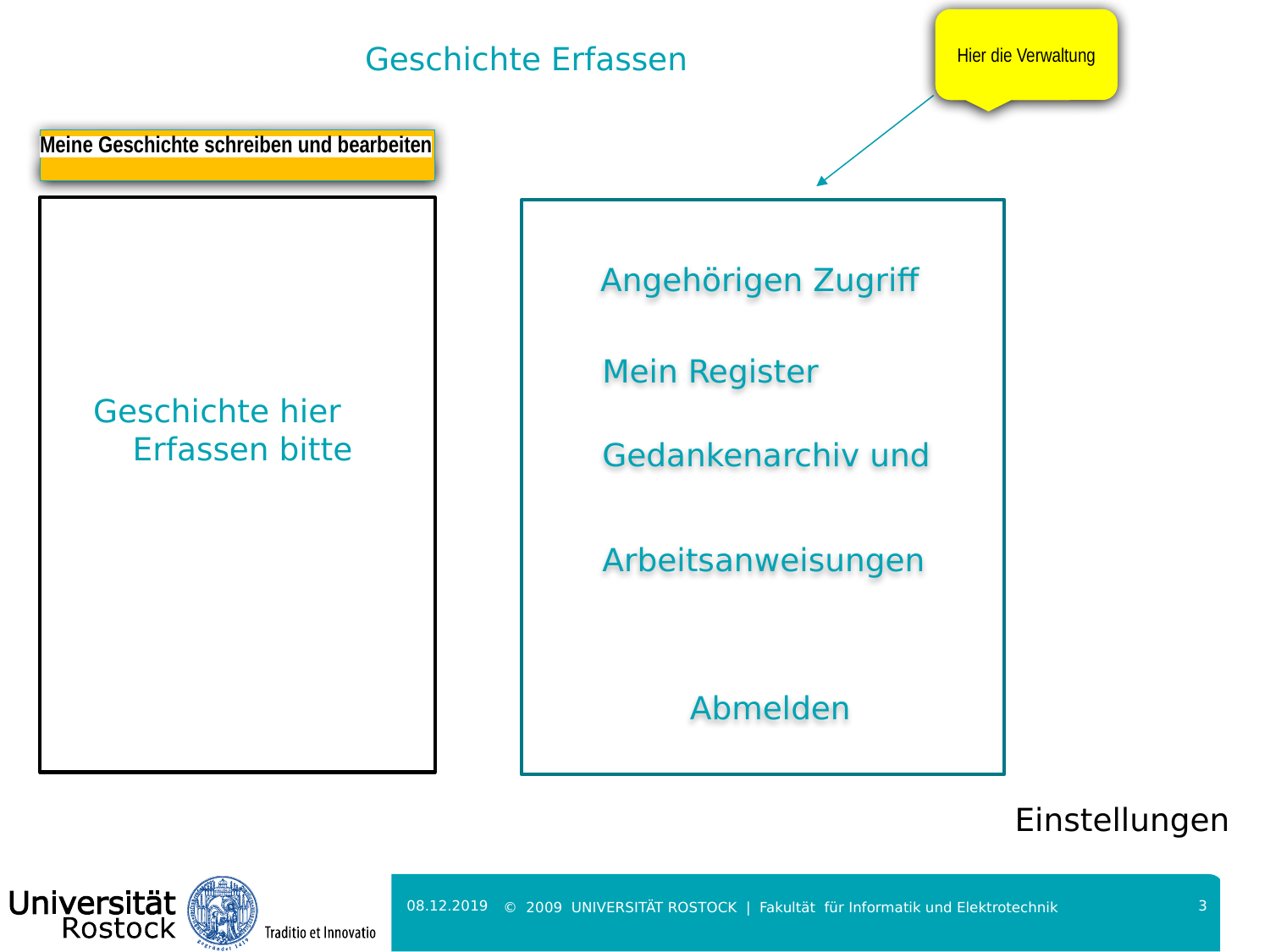

Hier die Verwaltung
# Geschichte Erfassen
Meine Geschichte schreiben und bearbeiten

Angehörigen Zugriff
Mein Register
Geschichte hier
    Erfassen bitte
Gedankenarchiv und
Arbeitsanweisungen
Abmelden
Einstellungen
08.12.2019
3
©  2009  UNIVERSITÄT ROSTOCK  |  Fakultät  für Informatik und Elektrotechnik